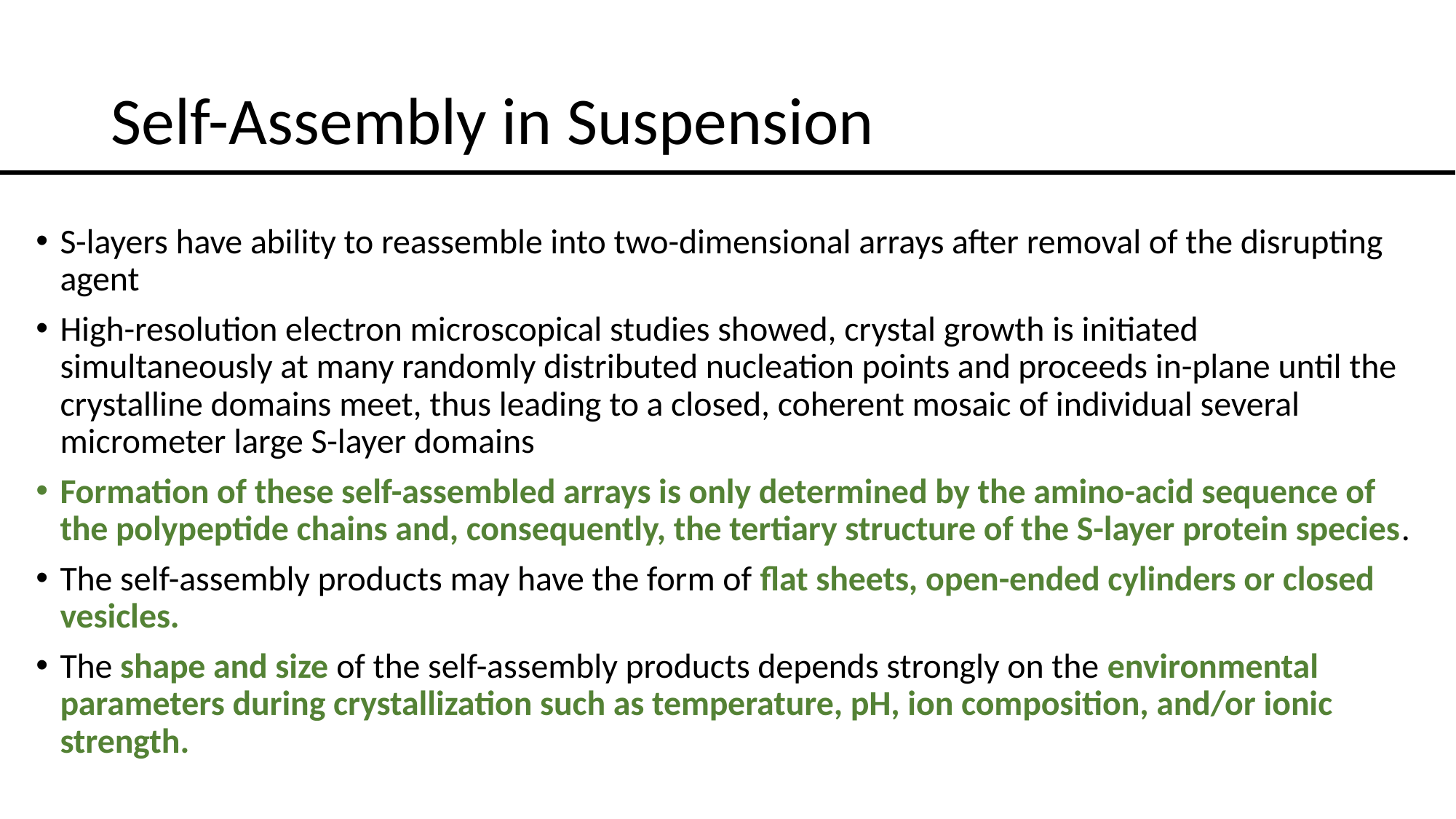

# Self-Assembly in Suspension
S-layers have ability to reassemble into two-dimensional arrays after removal of the disrupting agent
High-resolution electron microscopical studies showed, crystal growth is initiated simultaneously at many randomly distributed nucleation points and proceeds in-plane until the crystalline domains meet, thus leading to a closed, coherent mosaic of individual several micrometer large S-layer domains
Formation of these self-assembled arrays is only determined by the amino-acid sequence of the polypeptide chains and, consequently, the tertiary structure of the S-layer protein species.
The self-assembly products may have the form of flat sheets, open-ended cylinders or closed vesicles.
The shape and size of the self-assembly products depends strongly on the environmental parameters during crystallization such as temperature, pH, ion composition, and/or ionic strength.